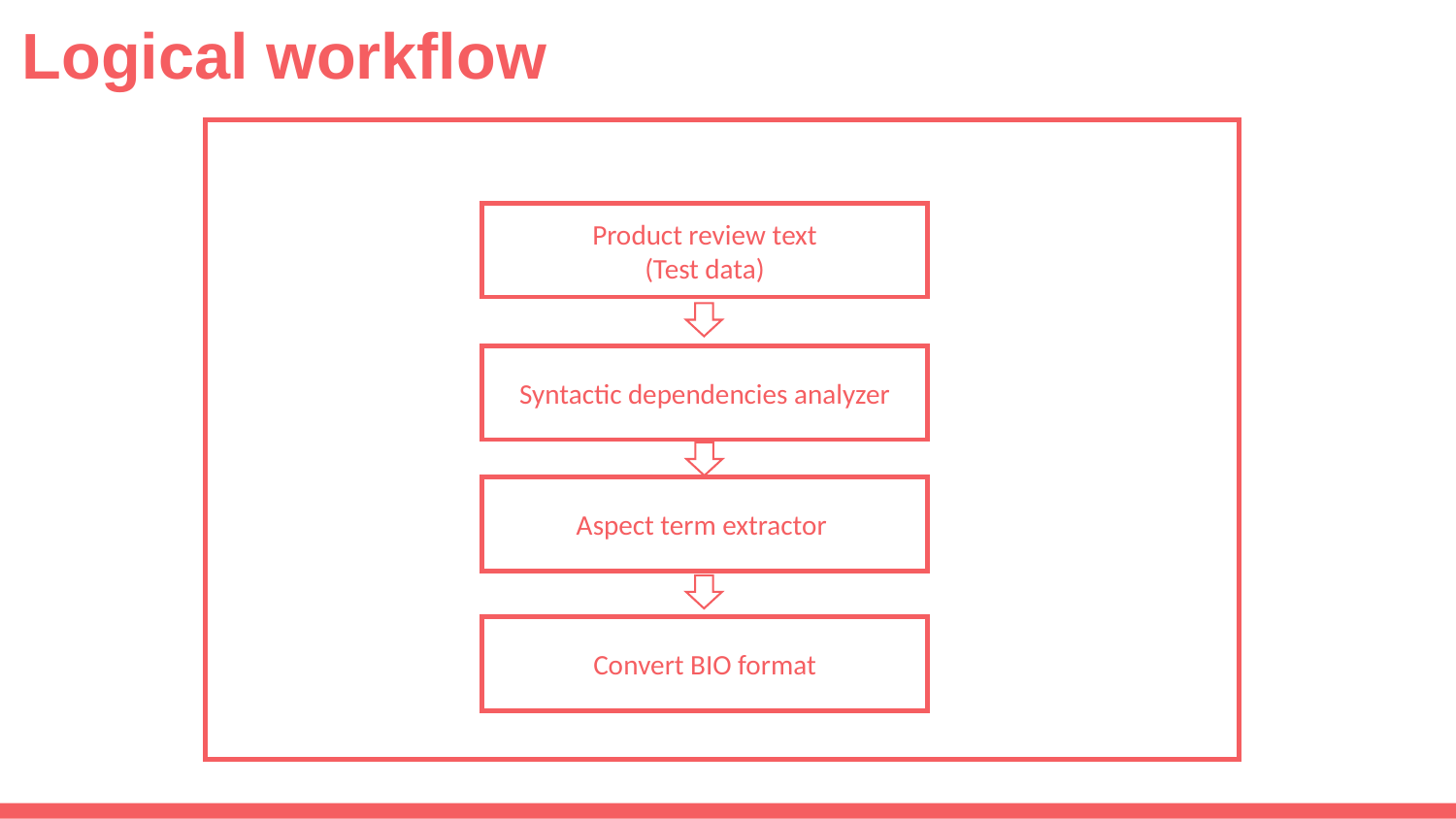

# Logical workflow

Product review text
(Test data)

Syntactic dependencies analyzer

Aspect term extractor

Convert BIO format